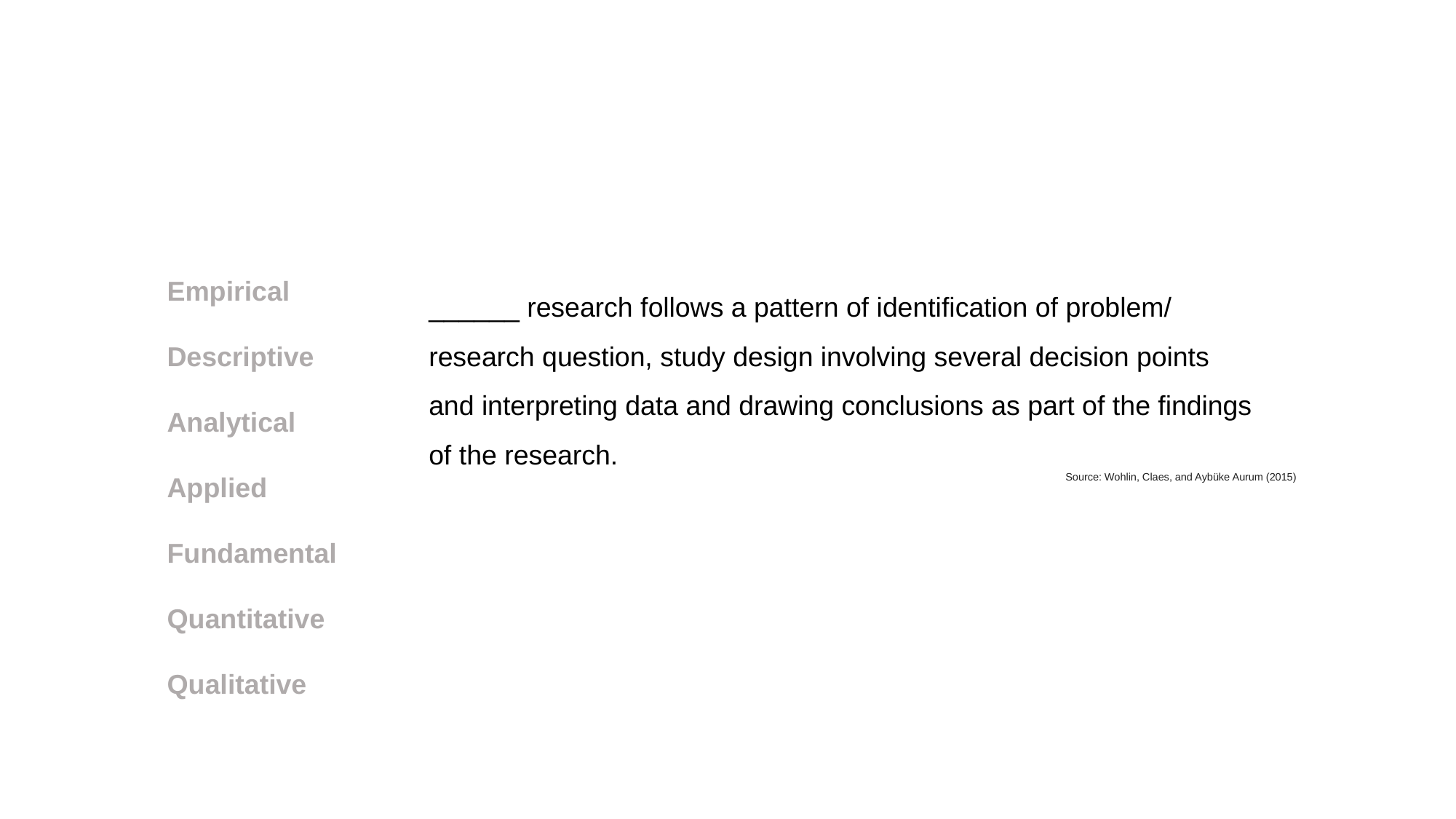

Empirical

Descriptive

Analytical

Applied

Fundamental

Quantitative

Qualitative
______ research follows a pattern of identification of problem/ research question, study design involving several decision points and interpreting data and drawing conclusions as part of the findings of the research.
Source: Wohlin, Claes, and Aybüke Aurum (2015)